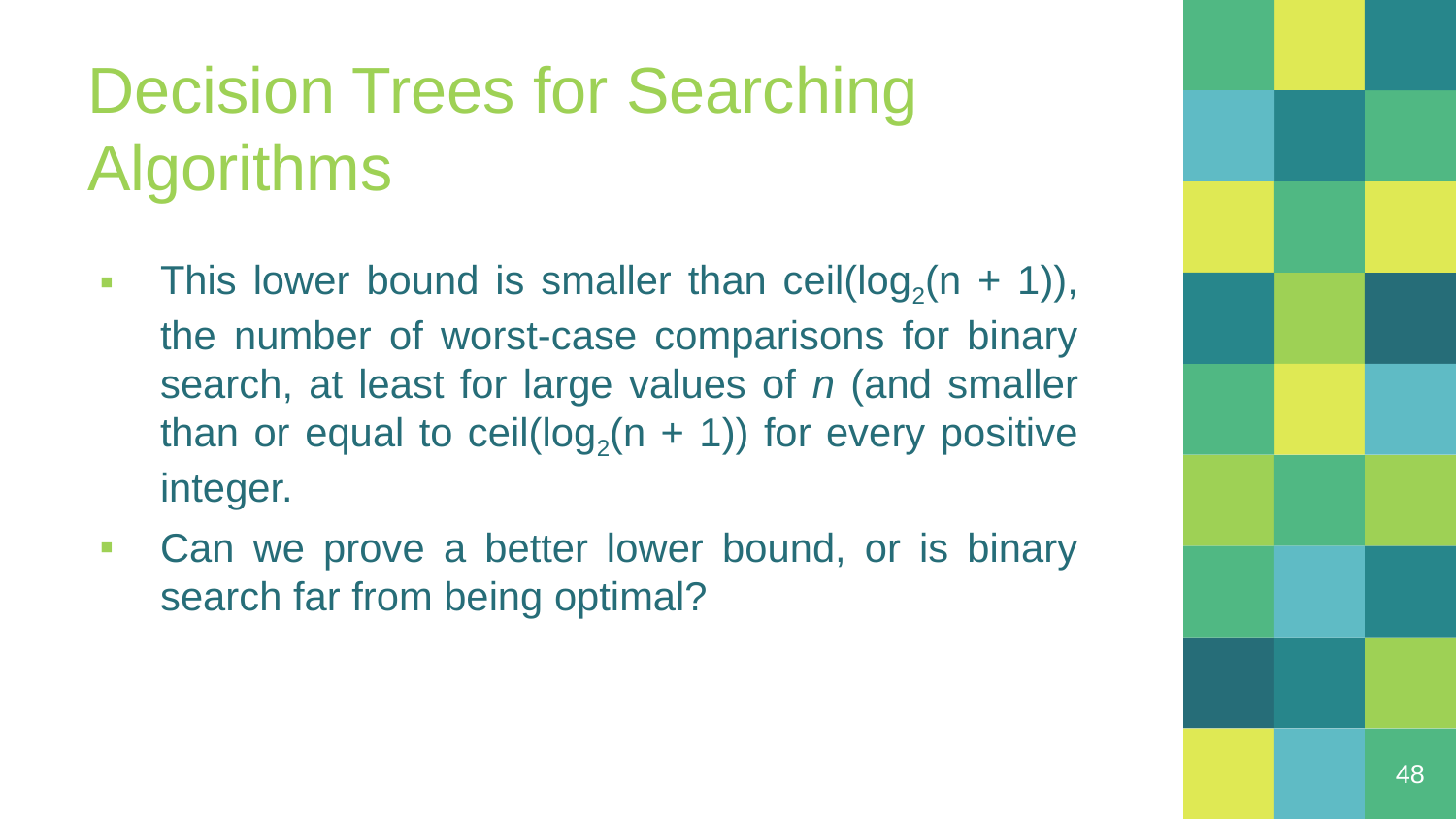

# Decision Trees for Searching Algorithms
This lower bound is smaller than ceil(log2(n + 1)), the number of worst-case comparisons for binary search, at least for large values of n (and smaller than or equal to ceil(log2(n + 1)) for every positive integer.
Can we prove a better lower bound, or is binary search far from being optimal?
48